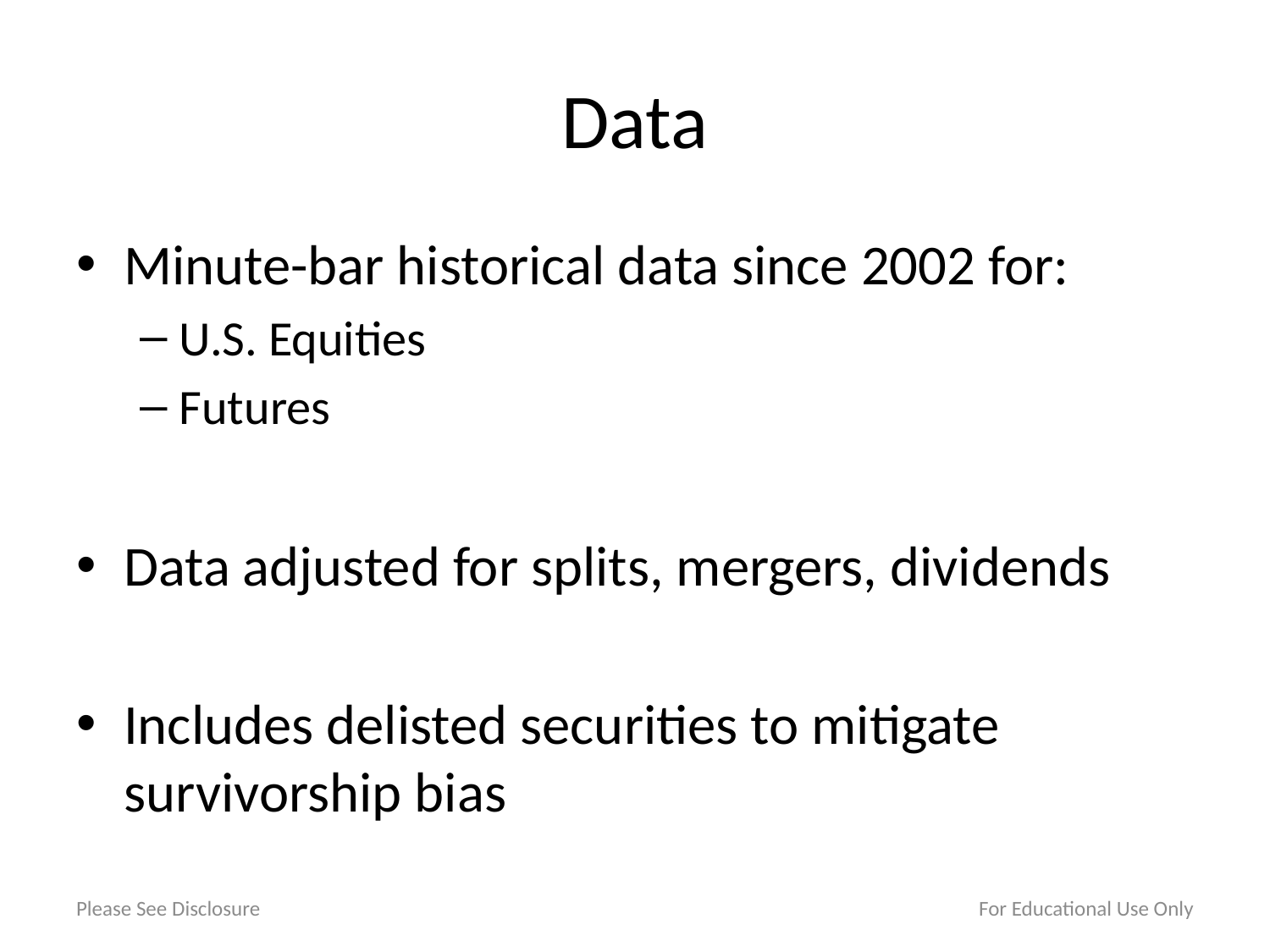

# Data
Minute-bar historical data since 2002 for:
U.S. Equities
Futures

Data adjusted for splits, mergers, dividends

Includes delisted securities to mitigate survivorship bias
Please See Disclosure
For Educational Use Only